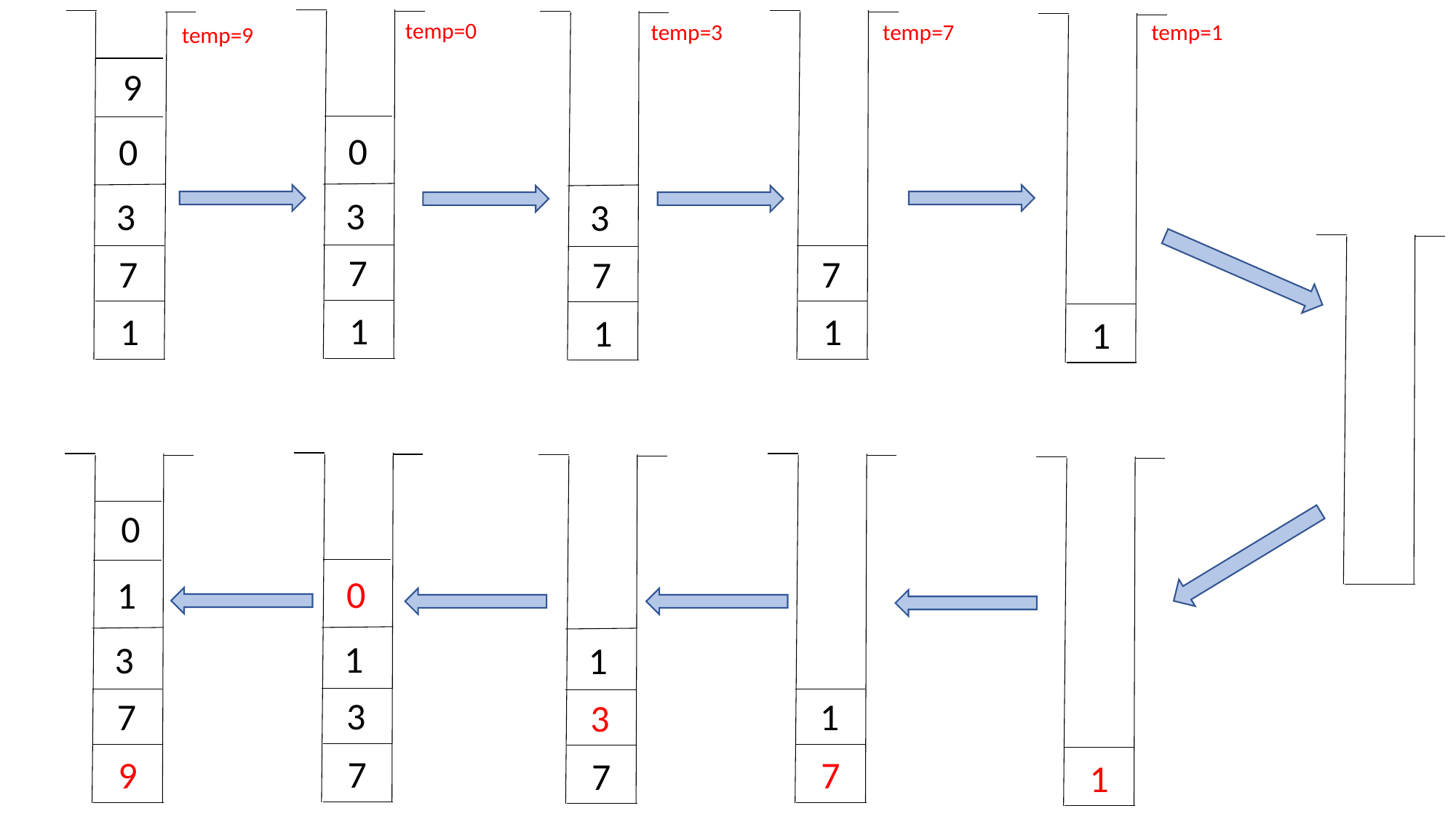

temp=0
temp=7
temp=1
temp=3
temp=9
9
0
0

3
3
3
7
7
7
7

1
1
1
1
1
0

0
1

1
3
1
3
7
1
3
7
9
7
7
1